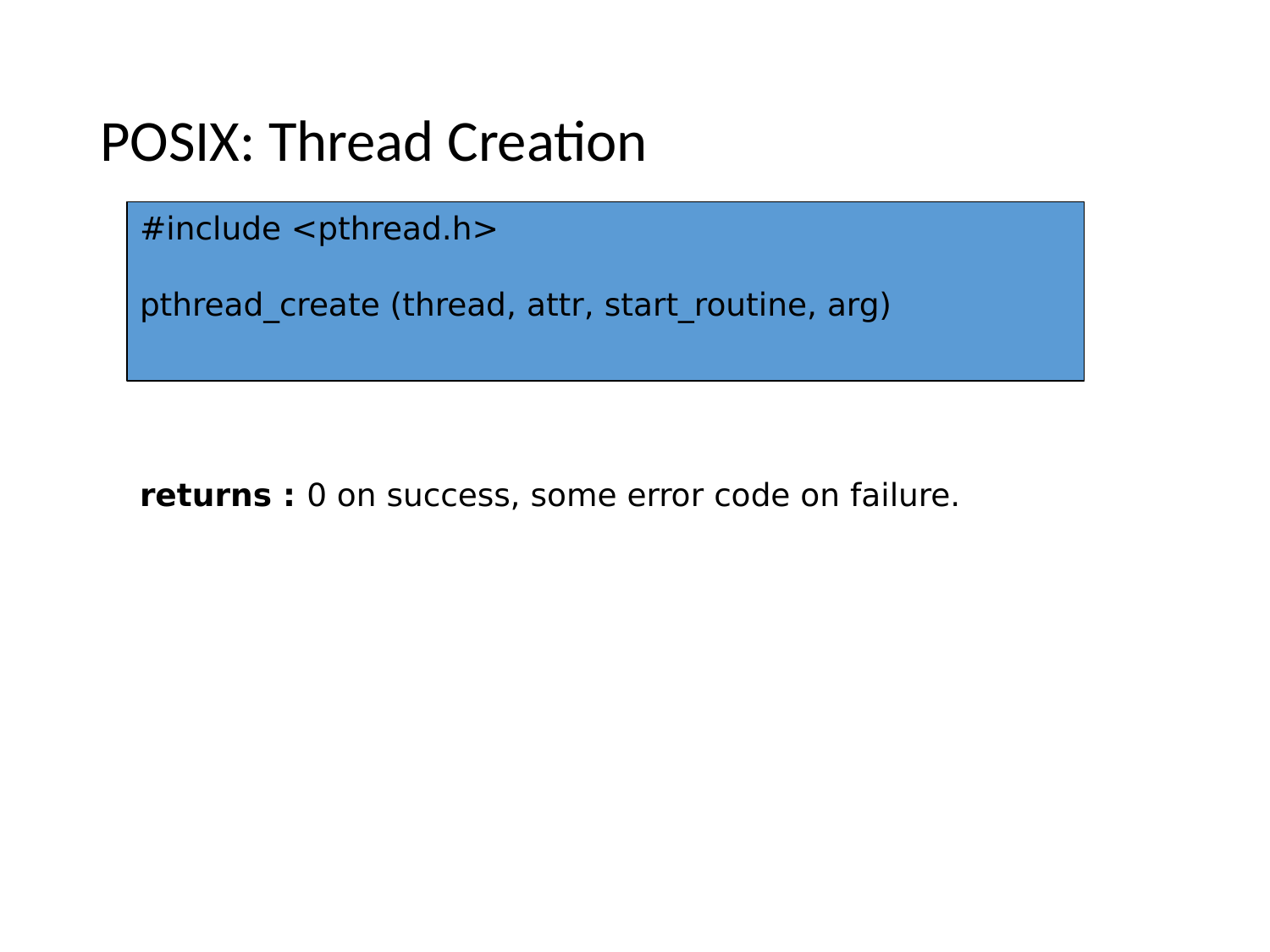

# POSIX: Thread Creation

#include <pthread.h>

pthread_create (thread, attr, start_routine, arg)

returns : 0 on success, some error code on failure.